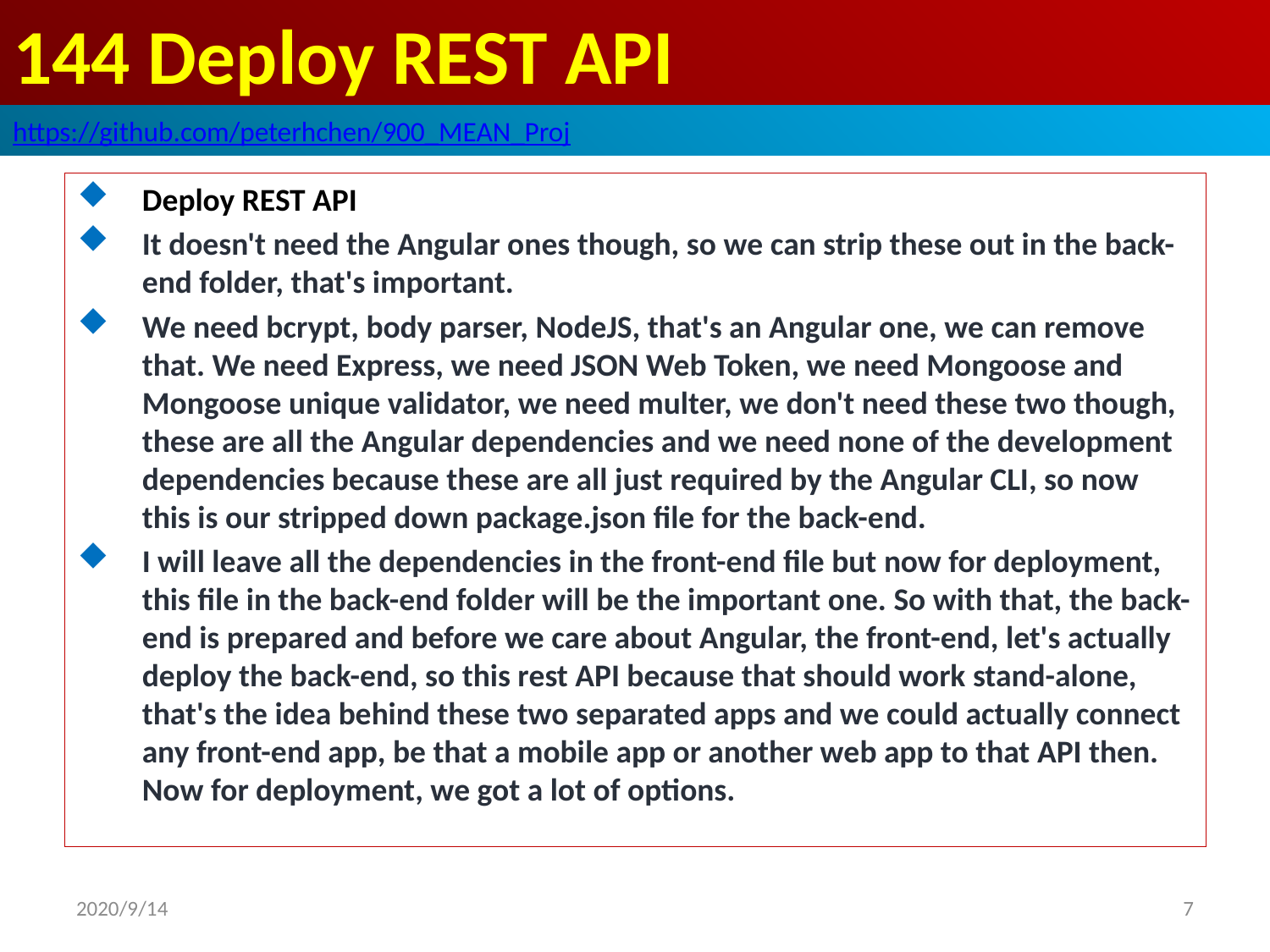

# 144 Deploy REST API
https://github.com/peterhchen/900_MEAN_Proj
Deploy REST API
It doesn't need the Angular ones though, so we can strip these out in the back-end folder, that's important.
We need bcrypt, body parser, NodeJS, that's an Angular one, we can remove that. We need Express, we need JSON Web Token, we need Mongoose and Mongoose unique validator, we need multer, we don't need these two though, these are all the Angular dependencies and we need none of the development dependencies because these are all just required by the Angular CLI, so now this is our stripped down package.json file for the back-end.
I will leave all the dependencies in the front-end file but now for deployment, this file in the back-end folder will be the important one. So with that, the back-end is prepared and before we care about Angular, the front-end, let's actually deploy the back-end, so this rest API because that should work stand-alone, that's the idea behind these two separated apps and we could actually connect any front-end app, be that a mobile app or another web app to that API then. Now for deployment, we got a lot of options.
7
2020/9/14